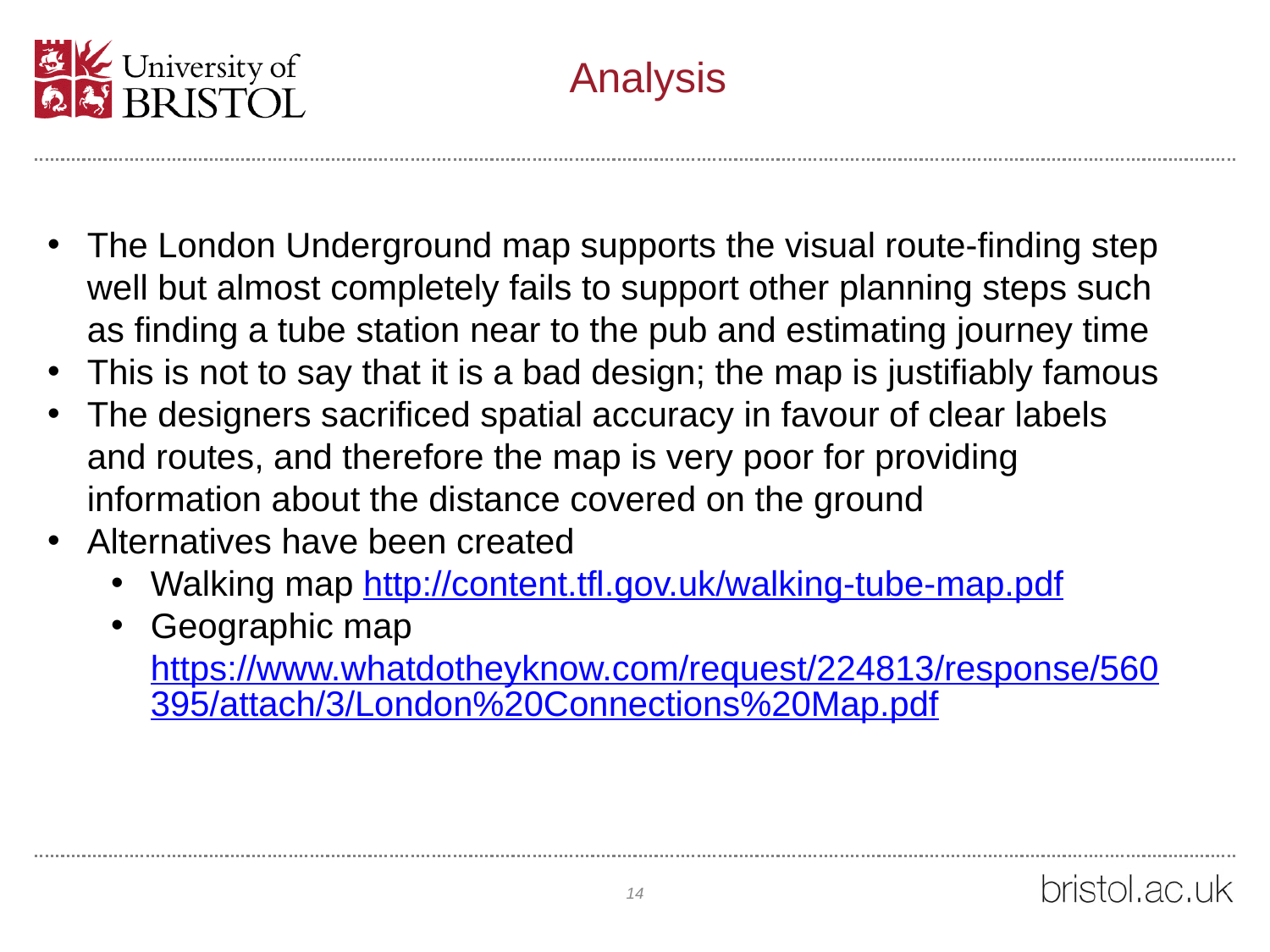

# Analysis
The London Underground map supports the visual route-finding step well but almost completely fails to support other planning steps such as finding a tube station near to the pub and estimating journey time
This is not to say that it is a bad design; the map is justifiably famous
The designers sacrificed spatial accuracy in favour of clear labels and routes, and therefore the map is very poor for providing information about the distance covered on the ground
Alternatives have been created
Walking map http://content.tfl.gov.uk/walking-tube-map.pdf
Geographic map https://www.whatdotheyknow.com/request/224813/response/560395/attach/3/London%20Connections%20Map.pdf
14